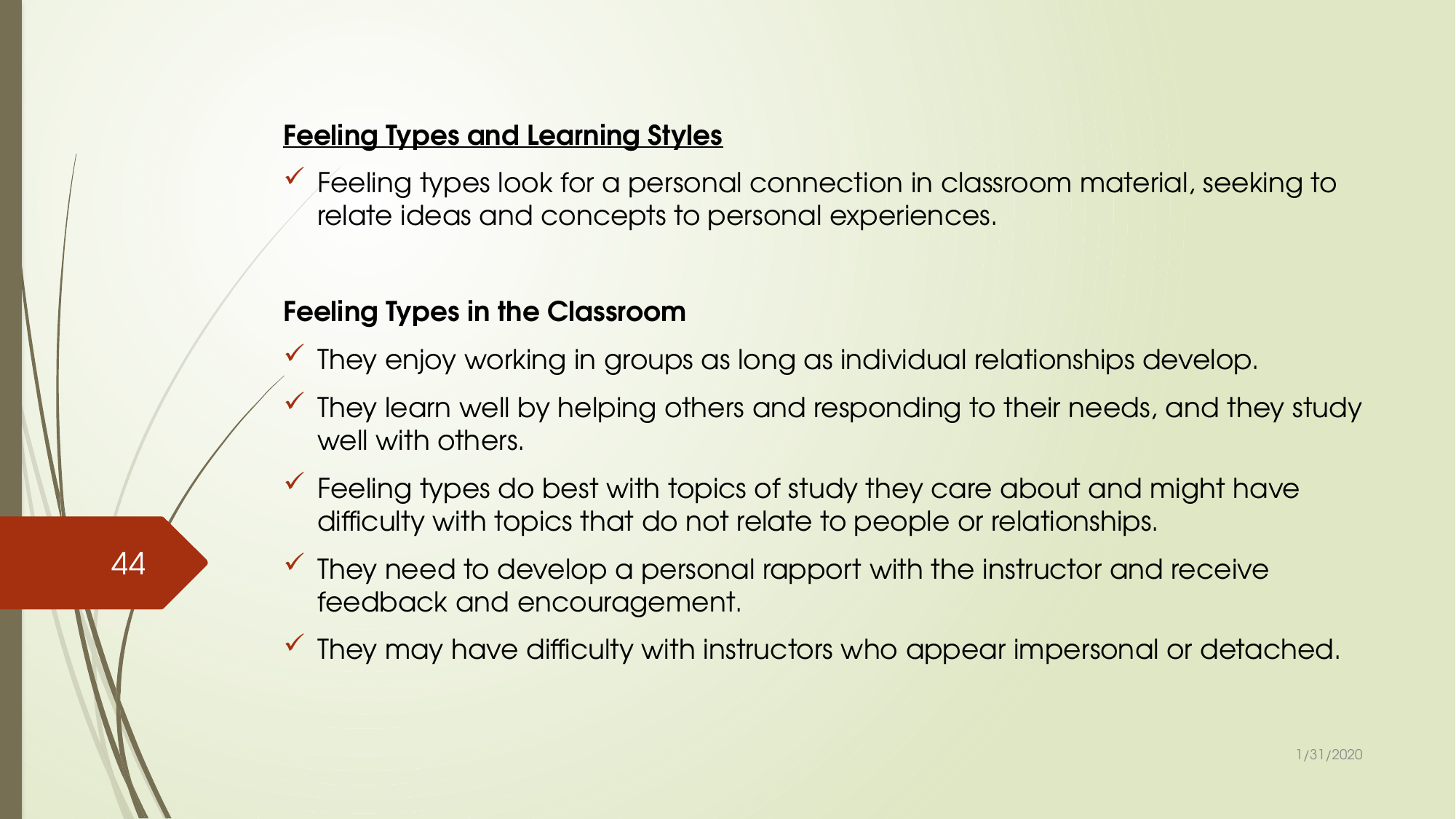

Feeling Types and Learning Styles
Feeling types look for a personal connection in classroom material, seeking to relate ideas and concepts to personal experiences.

Feeling Types in the Classroom
They enjoy working in groups as long as individual relationships develop.
They learn well by helping others and responding to their needs, and they study well with others.
Feeling types do best with topics of study they care about and might have difficulty with topics that do not relate to people or relationships.
They need to develop a personal rapport with the instructor and receive feedback and encouragement.
They may have difficulty with instructors who appear impersonal or detached.
44
1/31/2020